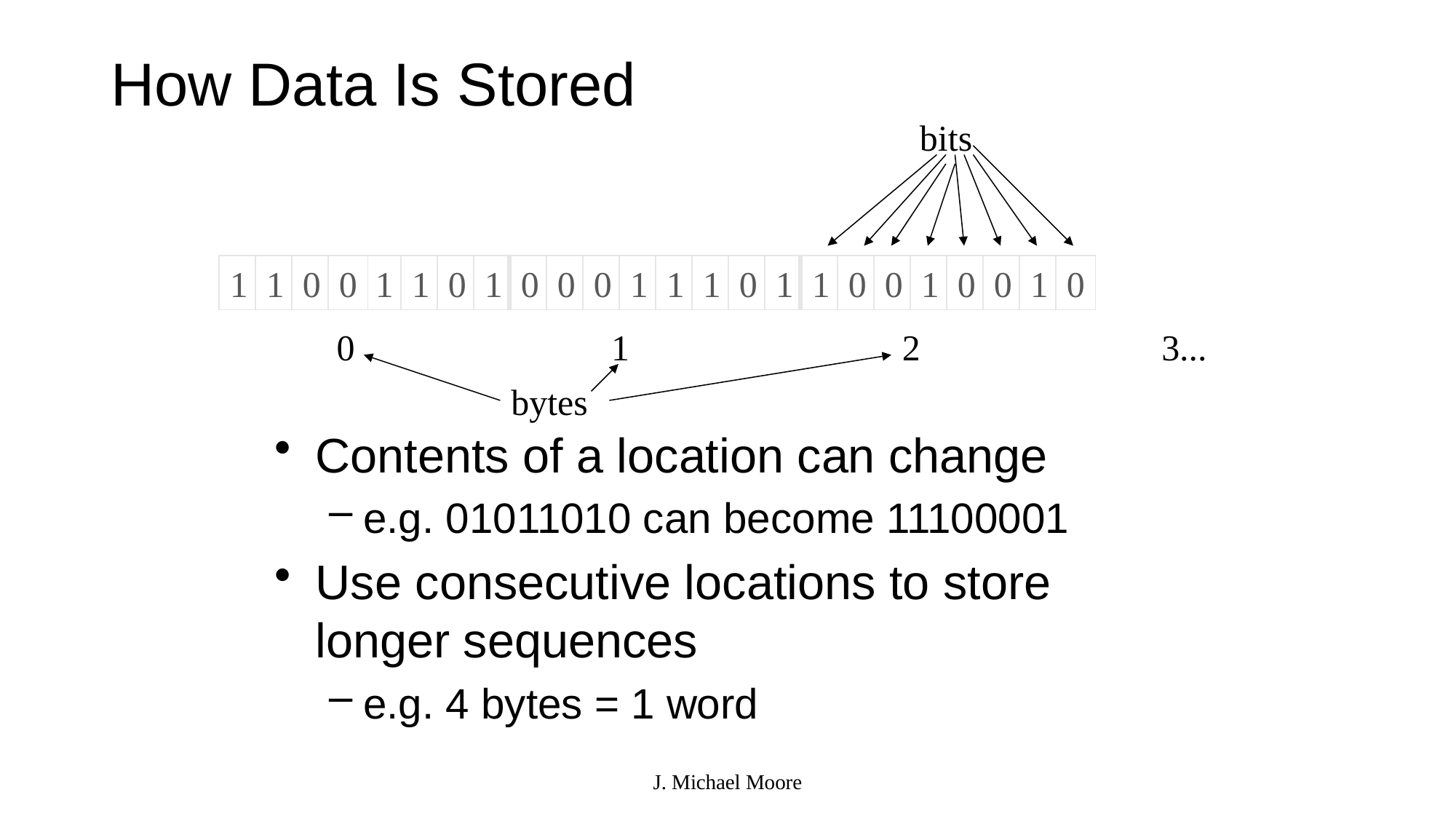

# How Data Is Stored
bits

1
1
0
0
1
1
0
1
0

0
0
1
1
1
0
1
1

0
0
1
0
0
1
0
0

1

2

3...
bytes
Contents of a location can change
e.g. 01011010 can become 11100001
Use consecutive locations to store longer sequences
e.g. 4 bytes = 1 word
J. Michael Moore